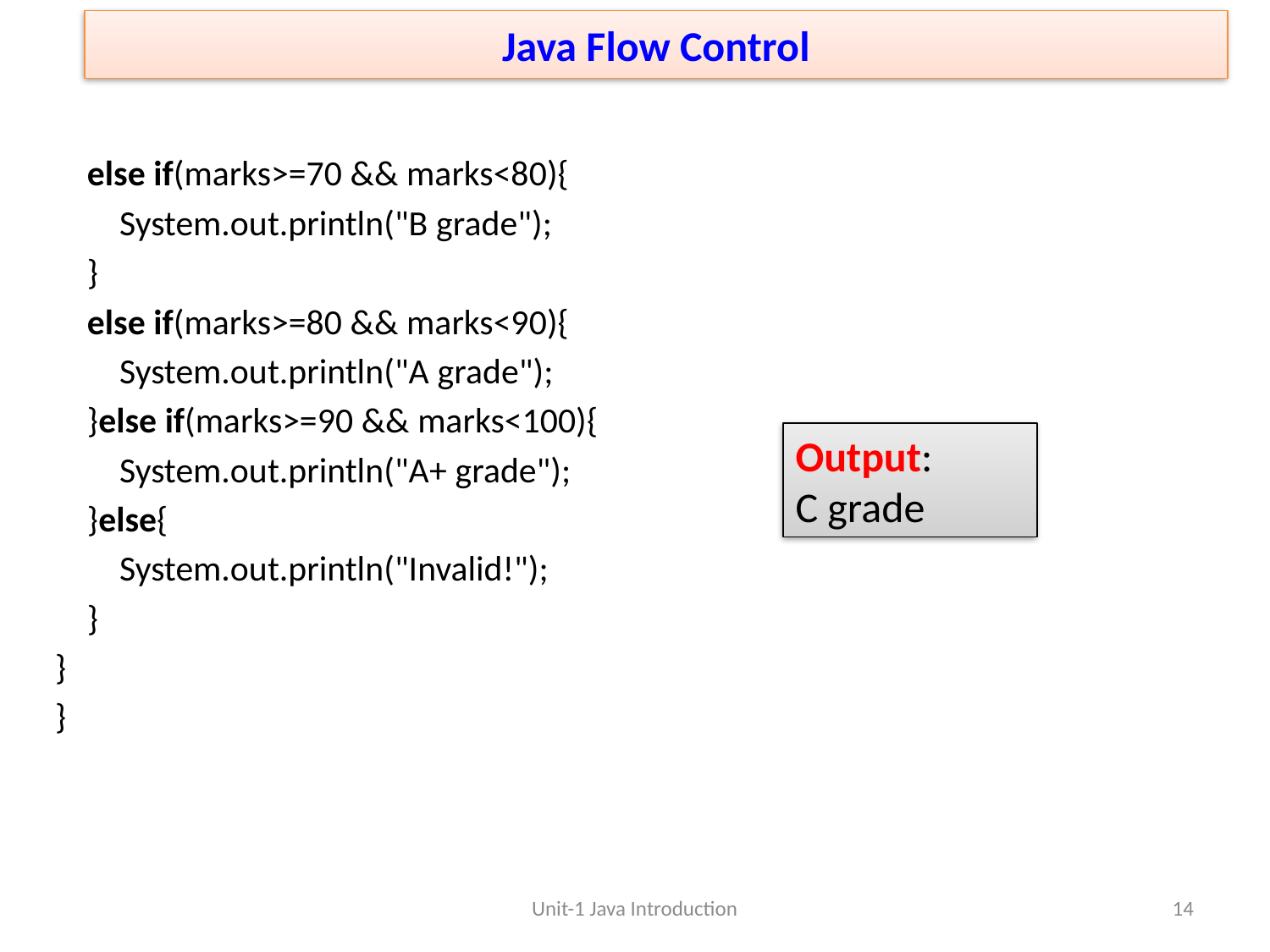

# Java Flow Control

    else if(marks>=70 && marks<80){
        System.out.println("B grade");
    }
    else if(marks>=80 && marks<90){
        System.out.println("A grade");
    }else if(marks>=90 && marks<100){
        System.out.println("A+ grade");
    }else{
        System.out.println("Invalid!");
    }
}
}
Output:
C grade
Unit-1 Java Introduction
14